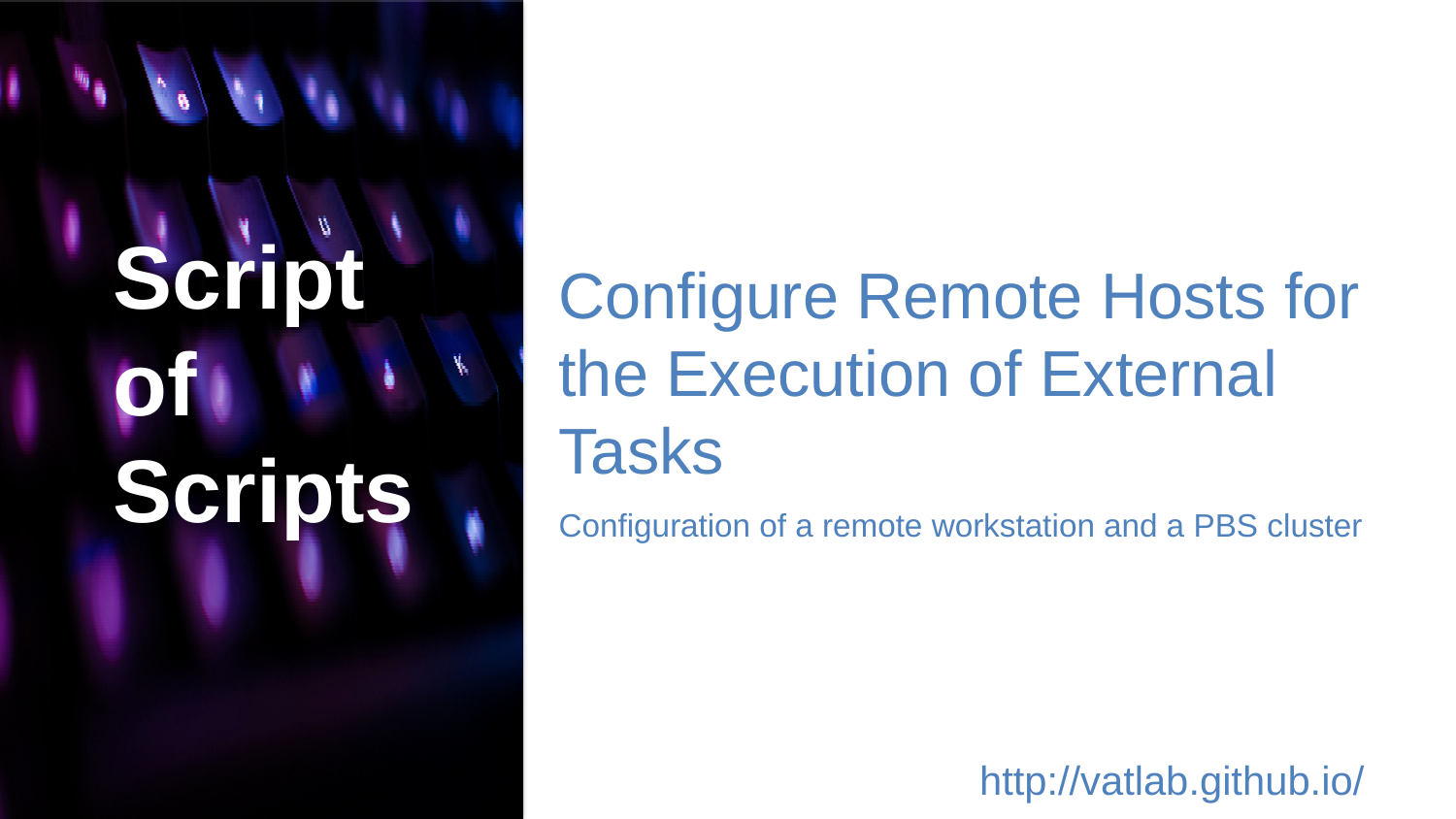

Script
of
Scripts
Configure Remote Hosts for the Execution of External Tasks
Configuration of a remote workstation and a PBS cluster
http://vatlab.github.io/sos